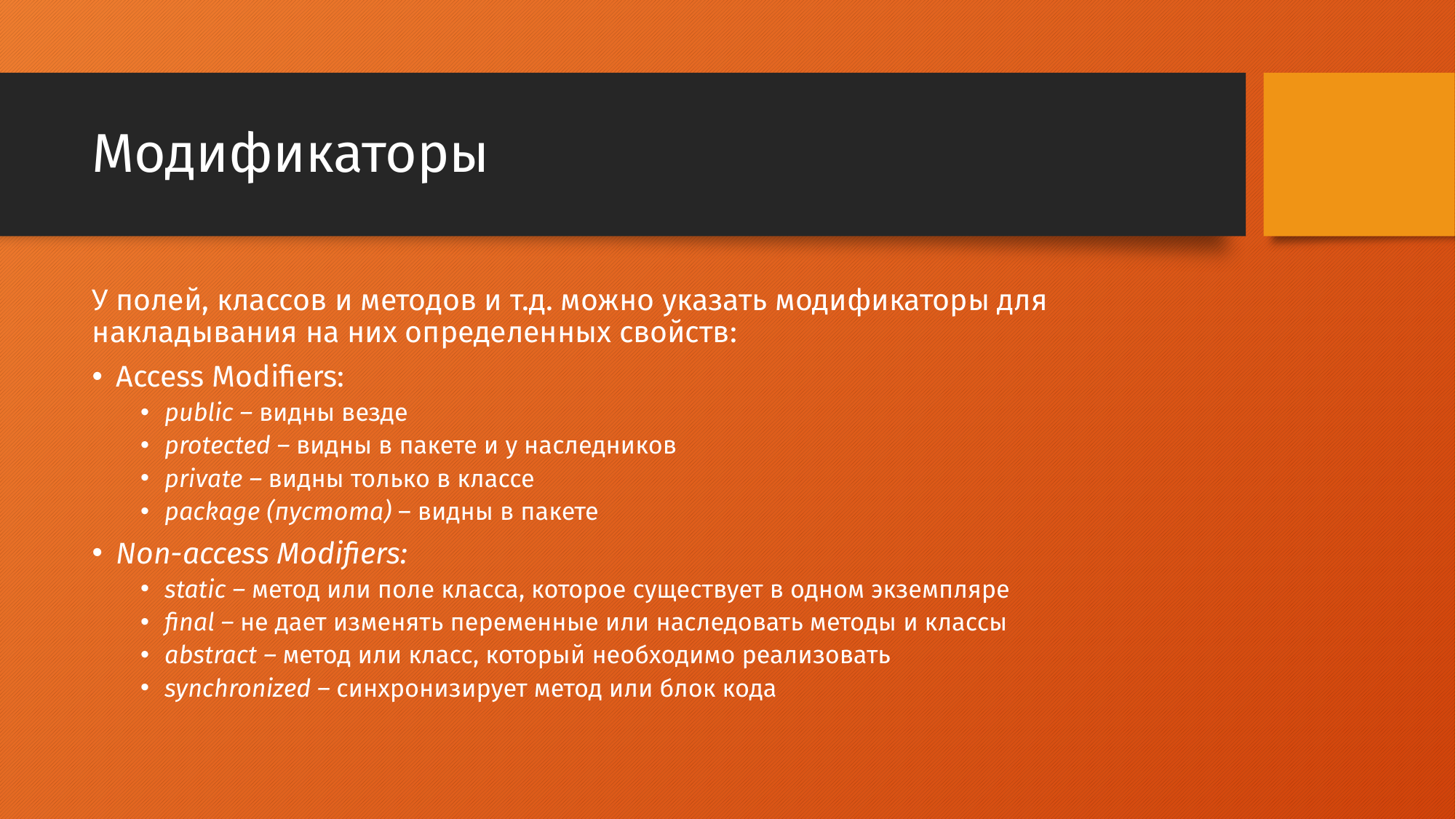

# Модификаторы
У полей, классов и методов и т.д. можно указать модификаторы для накладывания на них определенных свойств:
Access Modifiers:
public – видны везде
protected – видны в пакете и у наследников
private – видны только в классе
package (пустота) – видны в пакете
Non-access Modifiers:
static – метод или поле класса, которое существует в одном экземпляре
final – не дает изменять переменные или наследовать методы и классы
abstract – метод или класс, который необходимо реализовать
synchronized – синхронизирует метод или блок кода